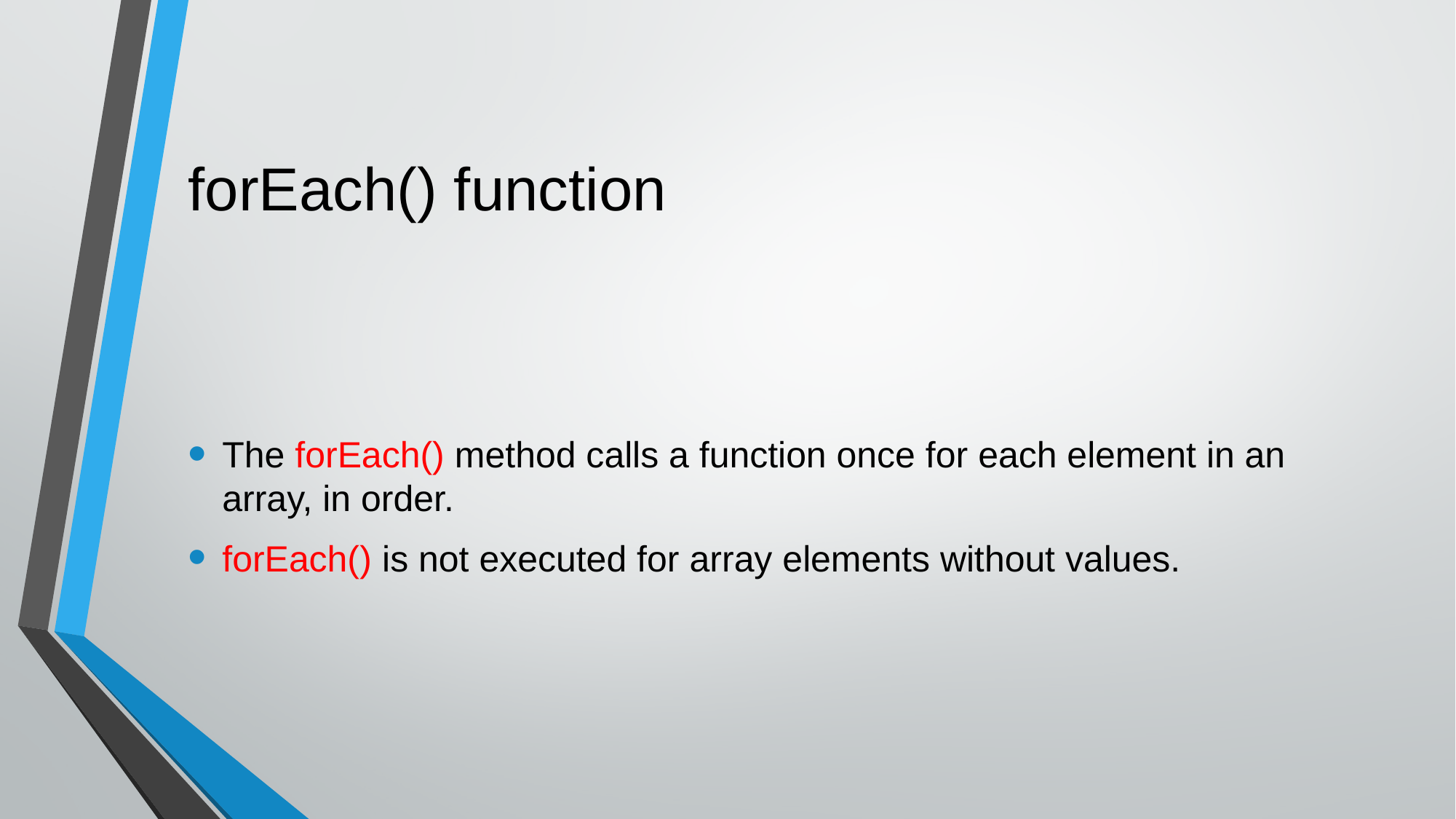

# forEach() function
The forEach() method calls a function once for each element in an array, in order.
forEach() is not executed for array elements without values.